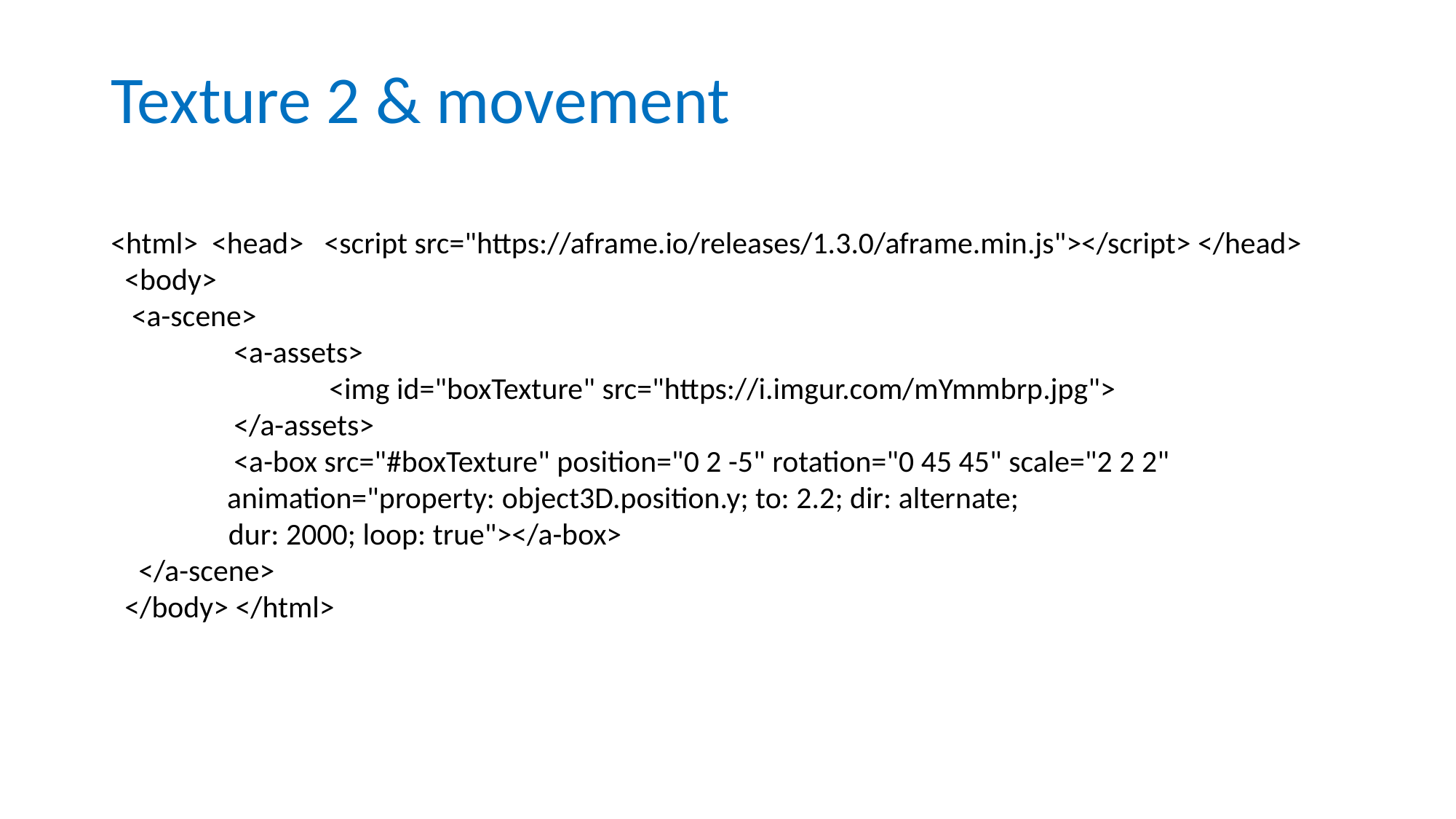

# Texture 2 & movement
<html>  <head>   <script src="https://aframe.io/releases/1.3.0/aframe.min.js"></script> </head>
  <body>
   <a-scene>
	  <a-assets>
		<img id="boxTexture" src="https://i.imgur.com/mYmmbrp.jpg">
	  </a-assets>
	  <a-box src="#boxTexture" position="0 2 -5" rotation="0 45 45" scale="2 2 2"
	 animation="property: object3D.position.y; to: 2.2; dir: alternate;
                 dur: 2000; loop: true"></a-box>
    </a-scene>
  </body> </html>